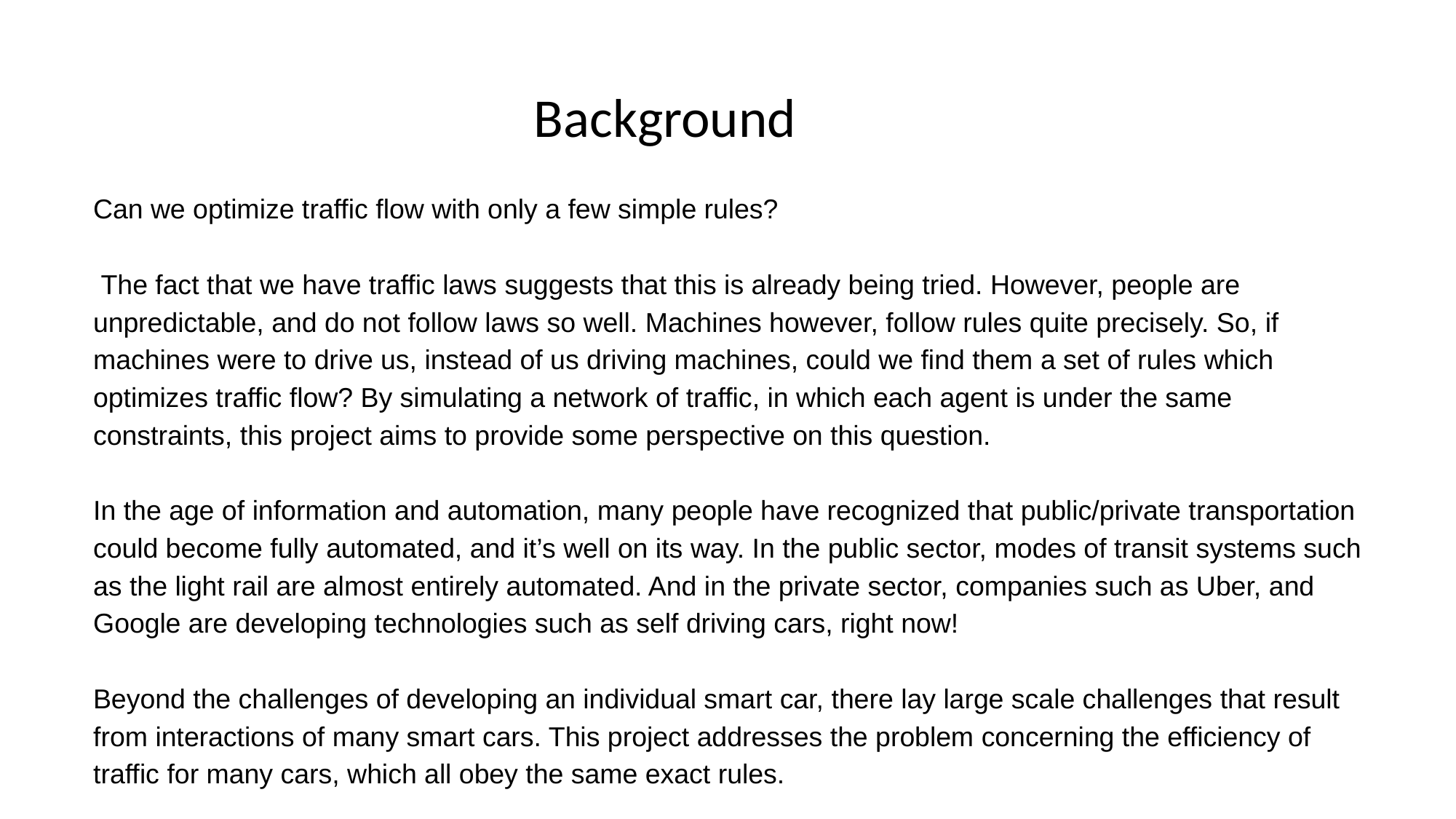

# Background
Can we optimize traffic flow with only a few simple rules?

 The fact that we have traffic laws suggests that this is already being tried. However, people are unpredictable, and do not follow laws so well. Machines however, follow rules quite precisely. So, if machines were to drive us, instead of us driving machines, could we find them a set of rules which optimizes traffic flow? By simulating a network of traffic, in which each agent is under the same constraints, this project aims to provide some perspective on this question.

In the age of information and automation, many people have recognized that public/private transportation could become fully automated, and it’s well on its way. In the public sector, modes of transit systems such as the light rail are almost entirely automated. And in the private sector, companies such as Uber, and Google are developing technologies such as self driving cars, right now!

Beyond the challenges of developing an individual smart car, there lay large scale challenges that result from interactions of many smart cars. This project addresses the problem concerning the efficiency of traffic for many cars, which all obey the same exact rules.